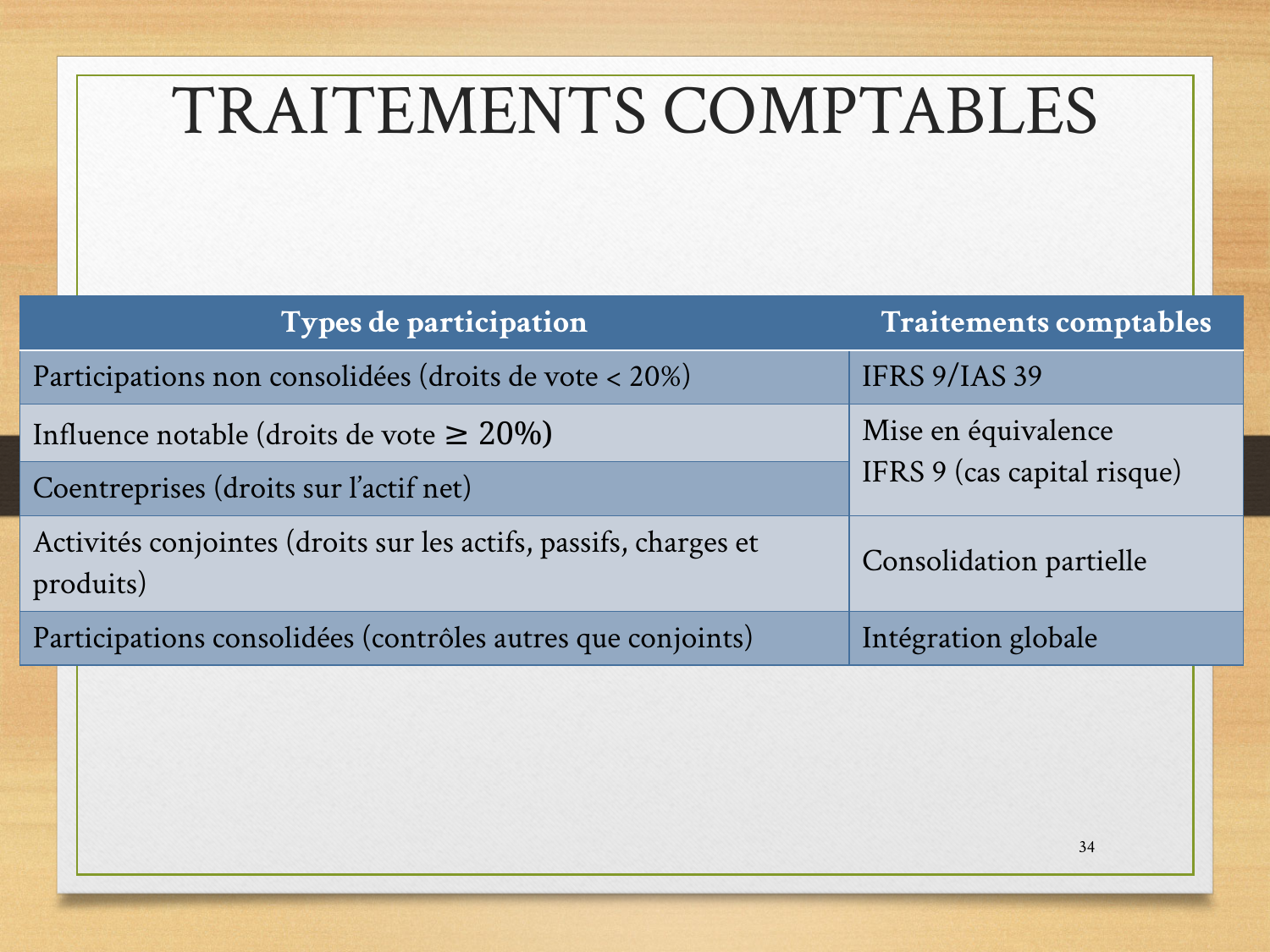

# TRAITEMENTS COMPTABLES
| Types de participation | Traitements comptables |
| --- | --- |
| Participations non consolidées (droits de vote < 20%) | IFRS 9/IAS 39 |
| Influence notable (droits de vote ≥ 20%) | Mise en équivalence IFRS 9 (cas capital risque) |
| Coentreprises (droits sur l’actif net) |  |
| Activités conjointes (droits sur les actifs, passifs, charges et produits) | Consolidation partielle |
| Participations consolidées (contrôles autres que conjoints) | Intégration globale |

34